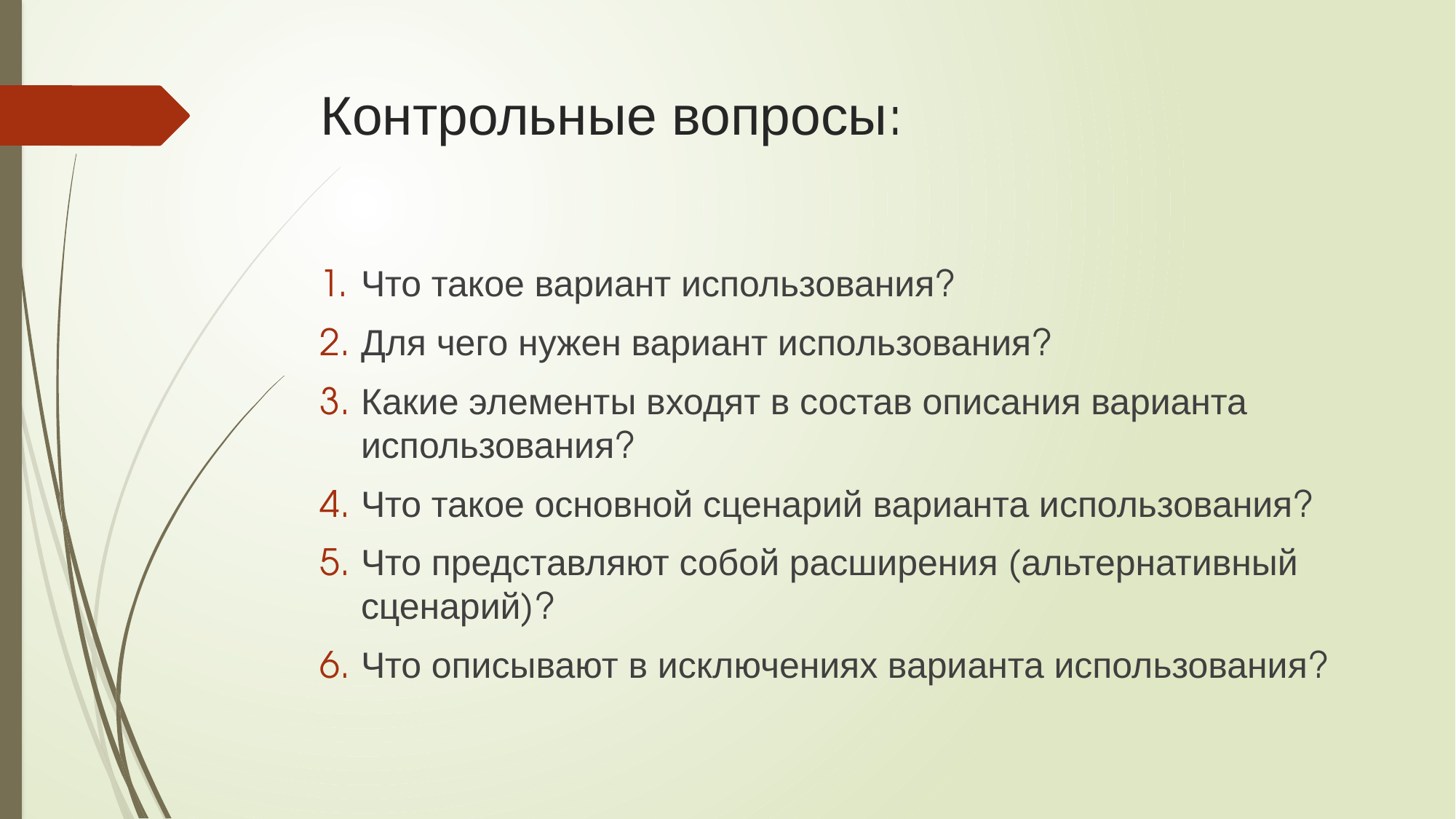

# Контрольные вопросы:
Что такое вариант использования?
Для чего нужен вариант использования?
Какие элементы входят в состав описания варианта использования?
Что такое основной сценарий варианта использования?
Что представляют собой расширения (альтернативный сценарий)?
Что описывают в исключениях варианта использования?